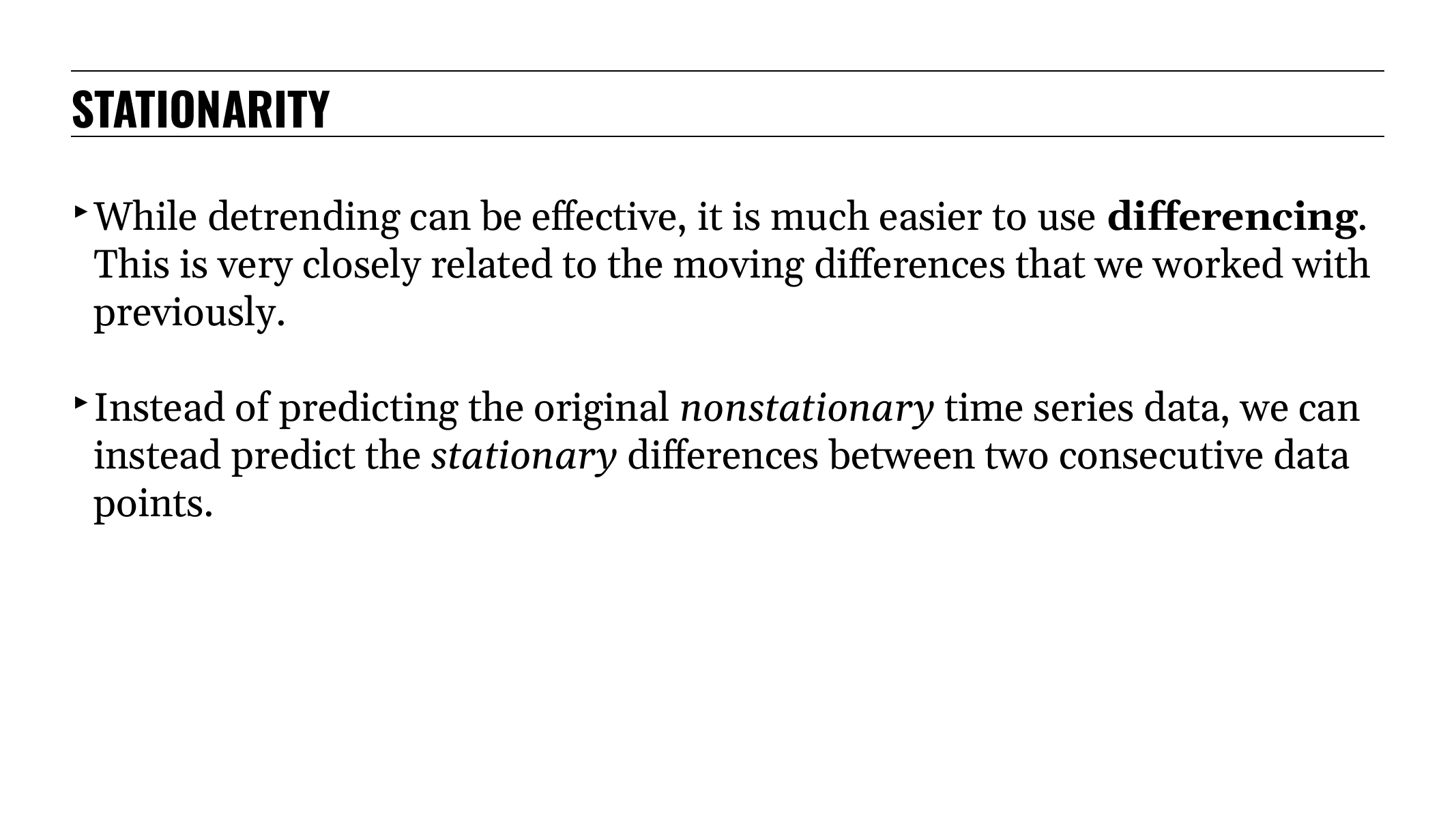

STATIONARITY

While detrending can be effective, it is much easier to use differencing.  This is very closely related to the moving differences that we worked with previously.

Instead of predicting the original nonstationary time series data, we can instead predict the stationary differences between two consecutive data points.